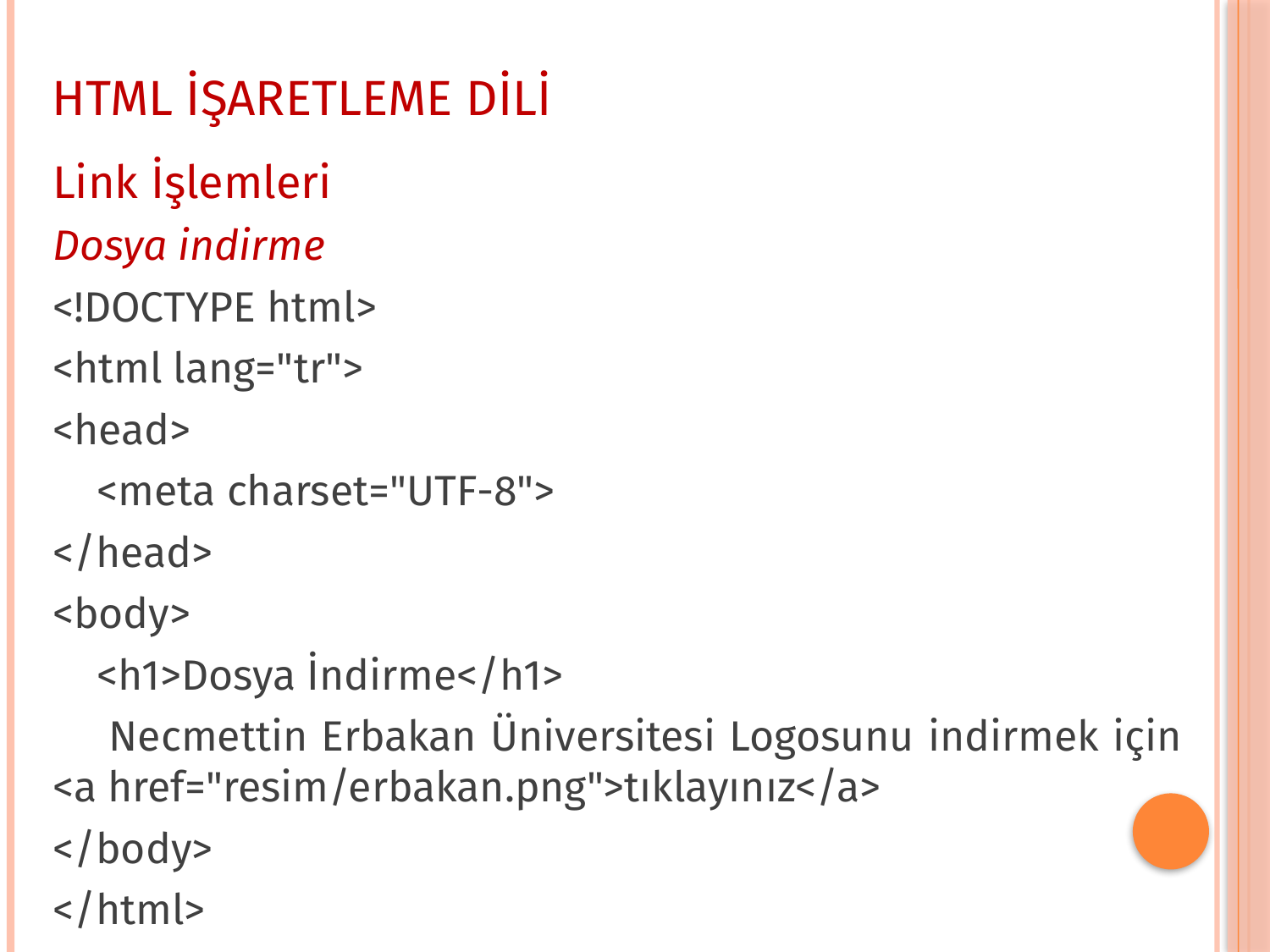

HTML İŞARETLEME DİLİ
Link İşlemleri
Dosya indirme
<!DOCTYPE html>
<html lang="tr">
<head>
    <meta charset="UTF-8">
</head>
<body>
    <h1>Dosya İndirme</h1>
    Necmettin Erbakan Üniversitesi Logosunu indirmek için <a href="resim/erbakan.png">tıklayınız</a>
</body>
</html>